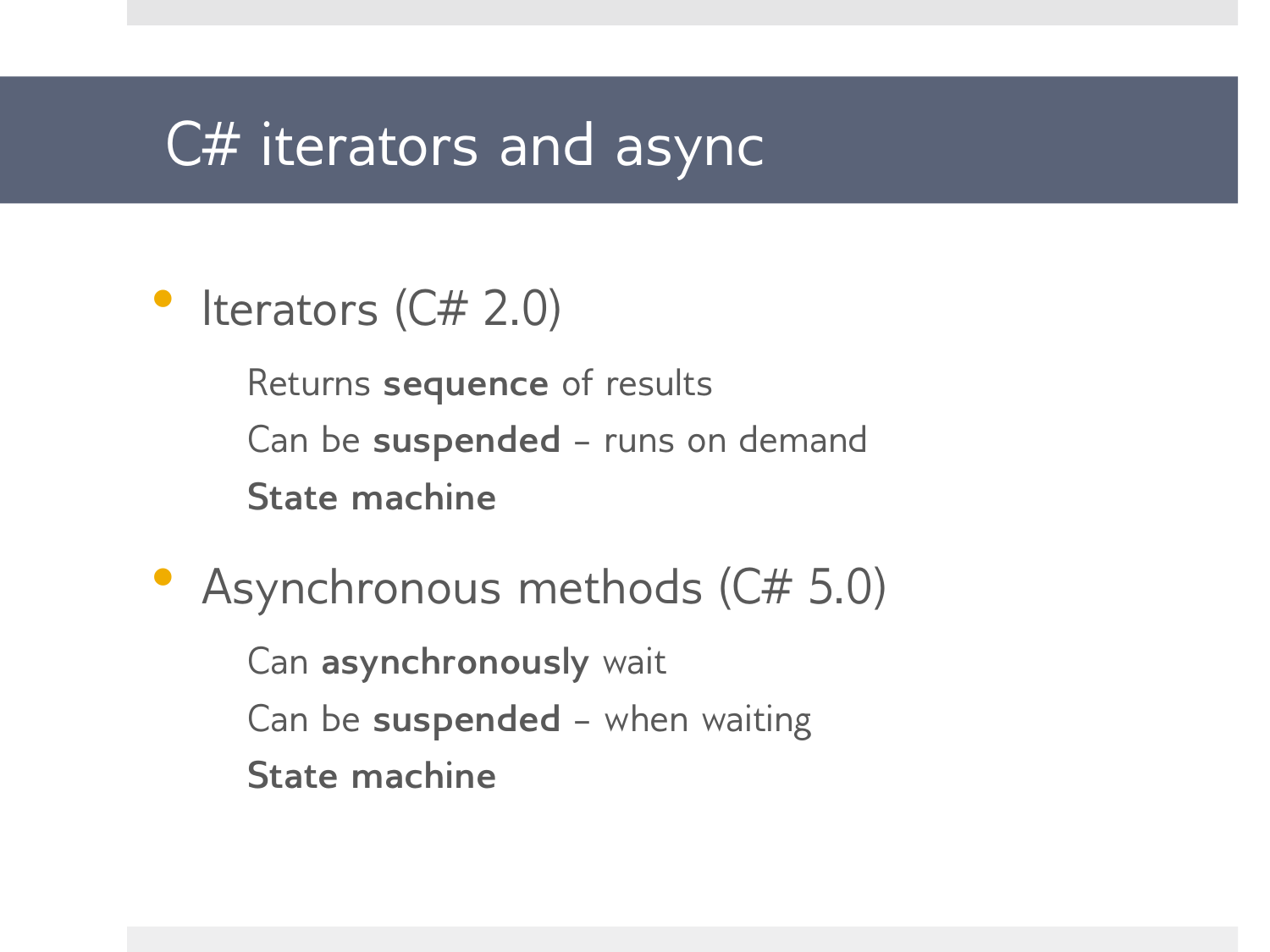

# C# iterators and async
Iterators (C# 2.0)
Returns sequence of results
Can be suspended – runs on demand
State machine
Asynchronous methods (C# 5.0)
Can asynchronously wait
Can be suspended – when waiting
State machine